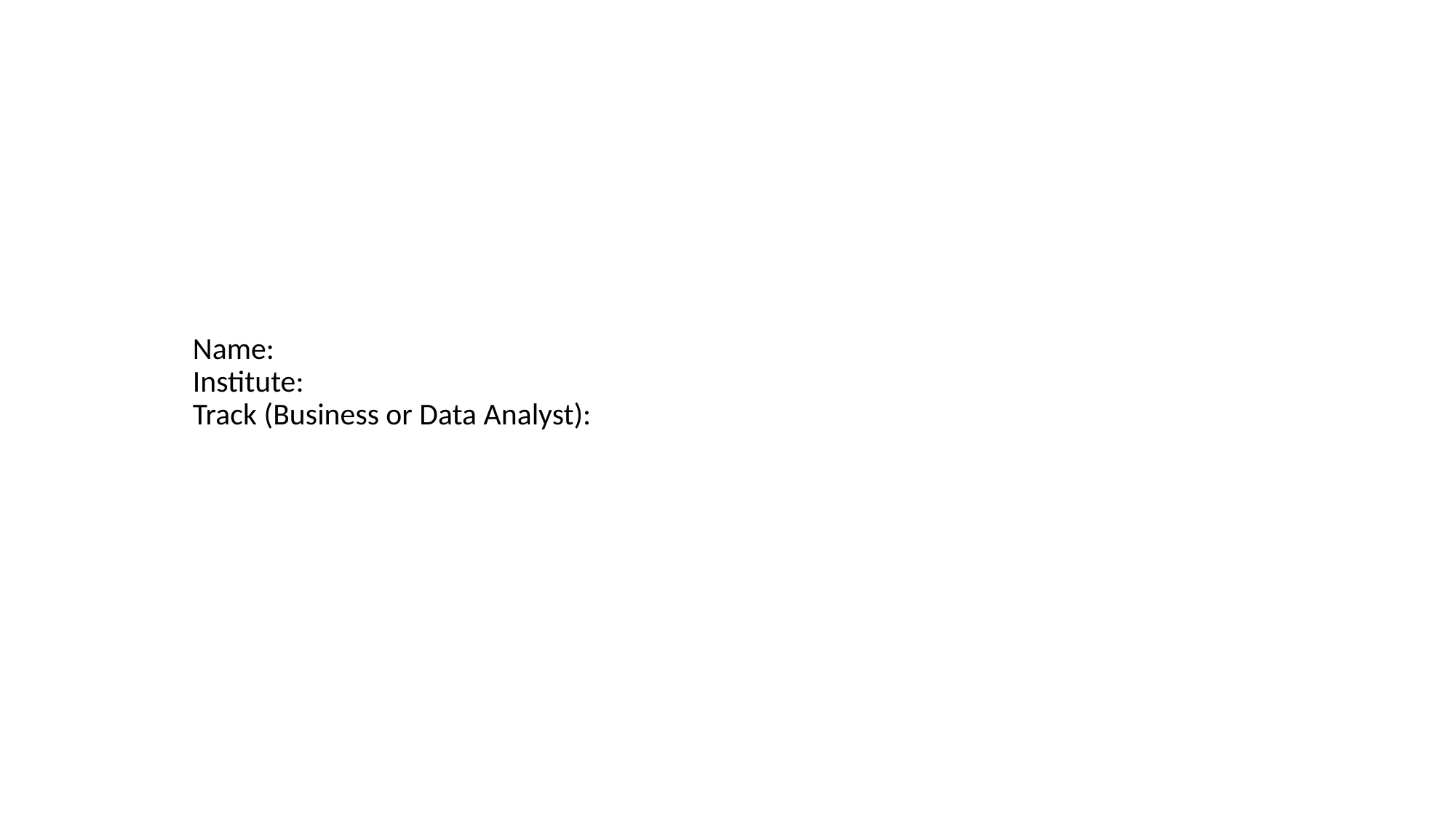

# Name: Institute: Track (Business or Data Analyst):